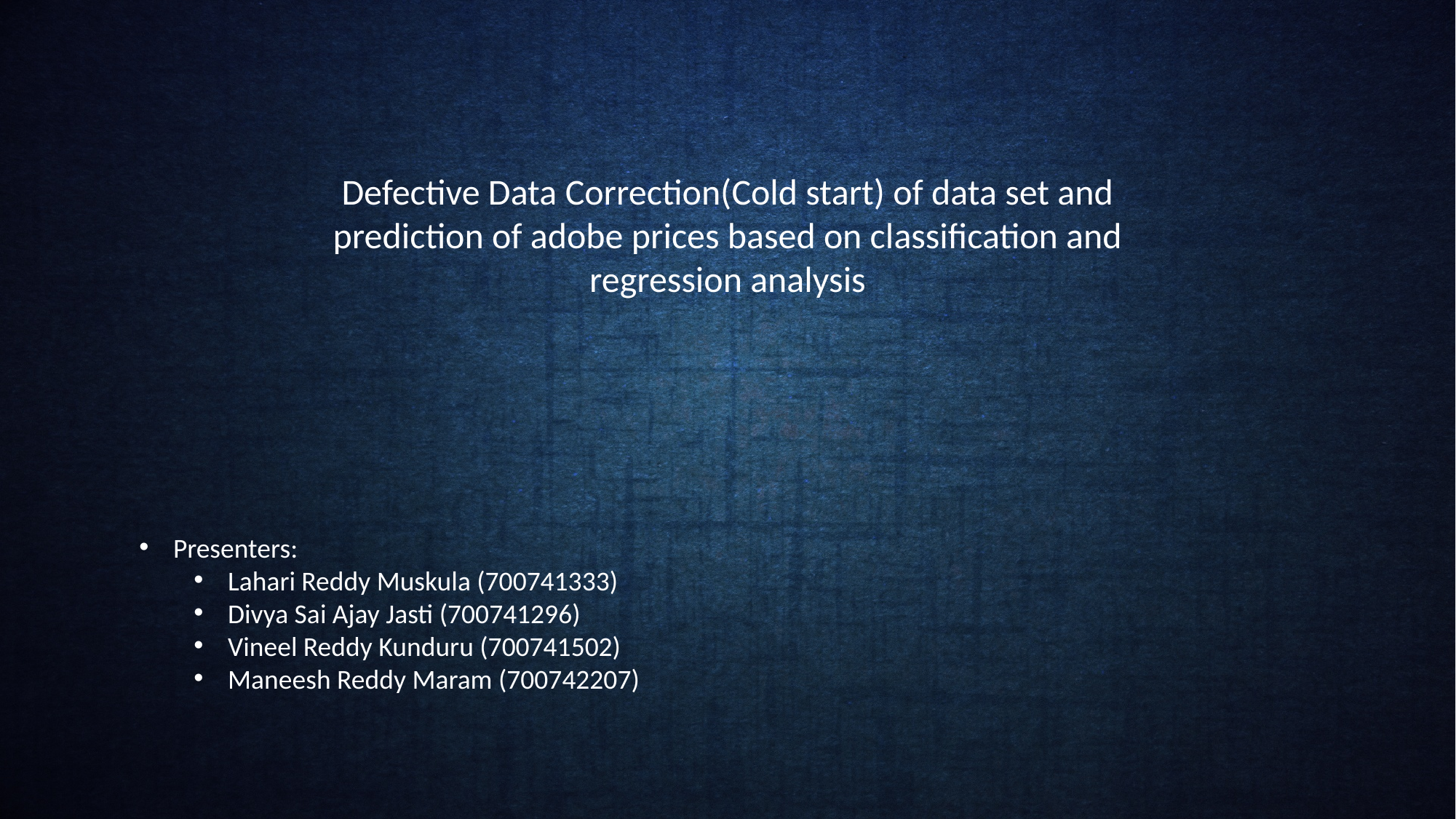

Defective Data Correction(Cold start) of data set and prediction of adobe prices based on classification and regression analysis

Presenters:
Lahari Reddy Muskula (700741333)
Divya Sai Ajay Jasti (700741296)
Vineel Reddy Kunduru (700741502)
Maneesh Reddy Maram (700742207)